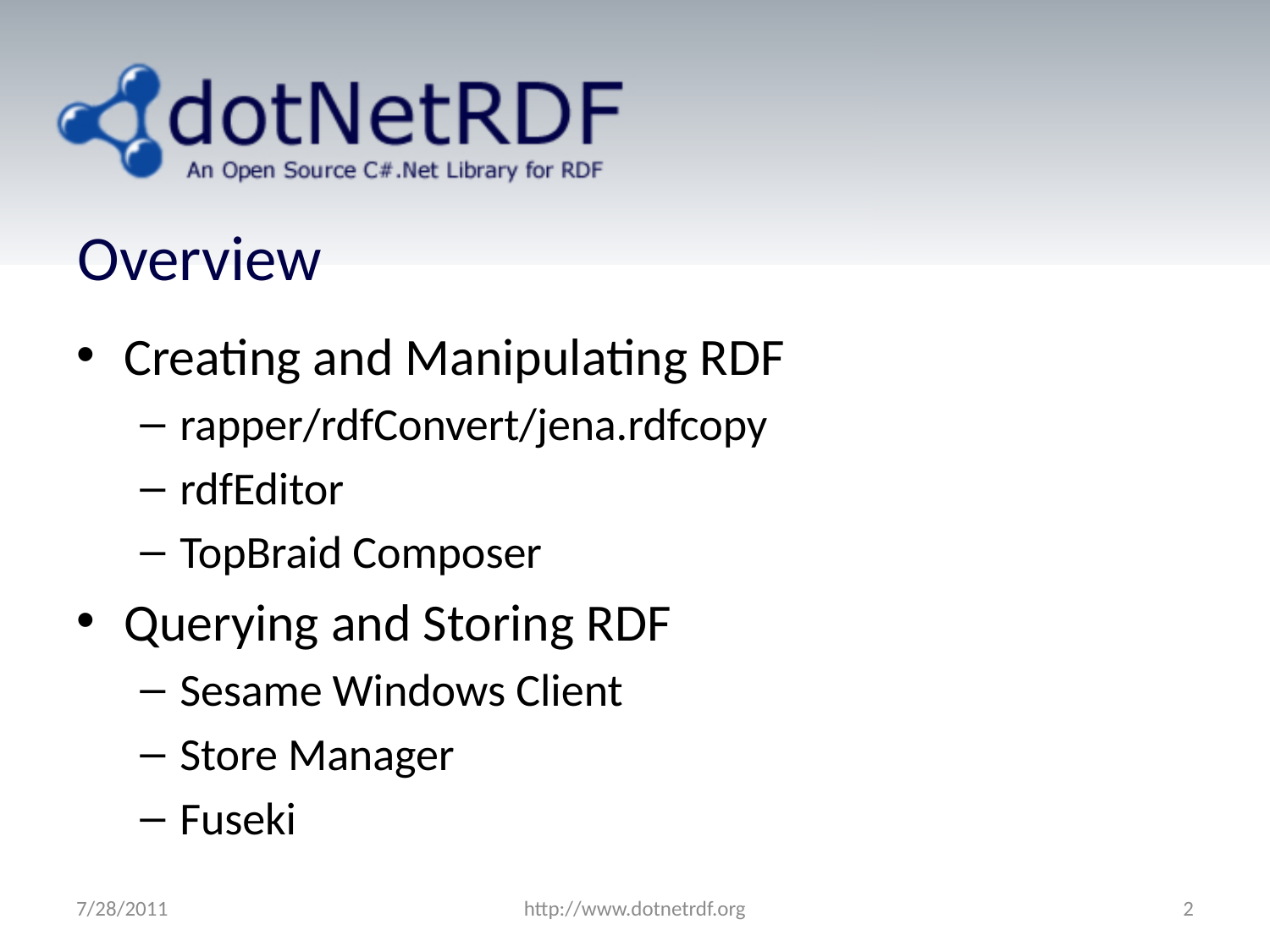

# Overview
Creating and Manipulating RDF
rapper/rdfConvert/jena.rdfcopy
rdfEditor
TopBraid Composer
Querying and Storing RDF
Sesame Windows Client
Store Manager
Fuseki
7/28/2011
http://www.dotnetrdf.org
2